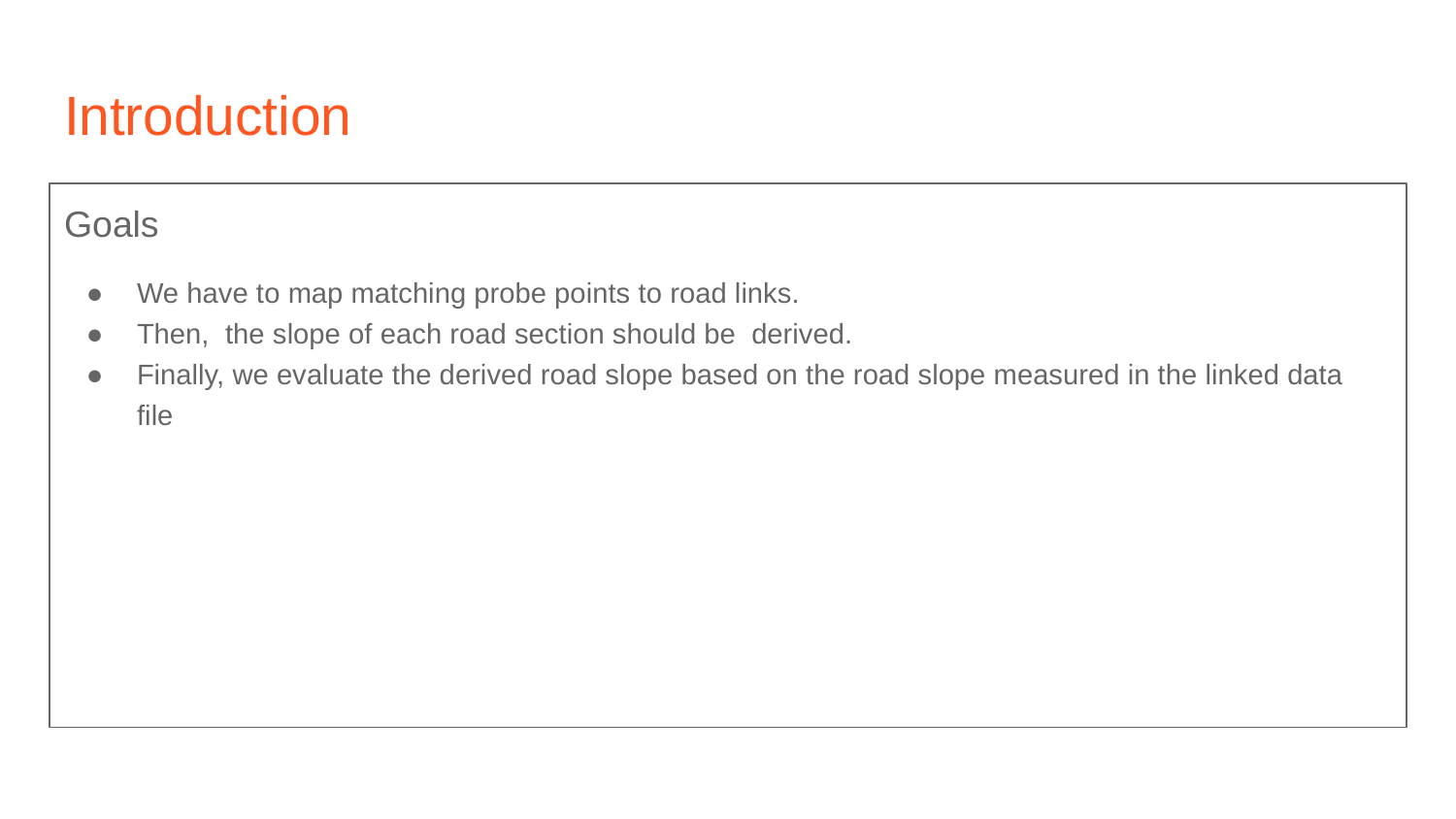

# Introduction
Goals
We have to map matching probe points to road links.
Then,  the slope of each road section should be  derived.
Finally, we evaluate the derived road slope based on the road slope measured in the linked data file